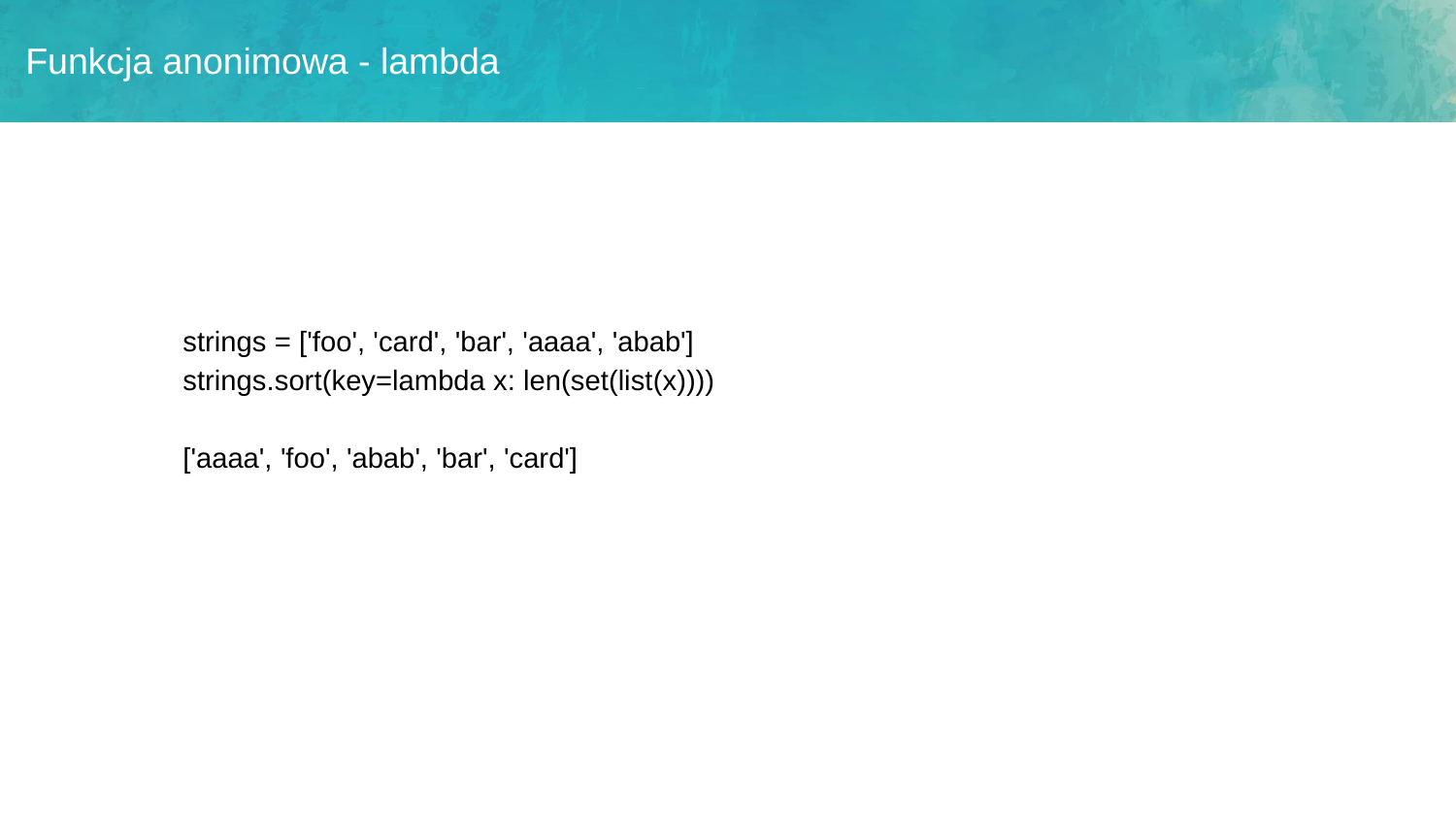

# Funkcja anonimowa - lambda
strings = ['foo', 'card', 'bar', 'aaaa', 'abab']
strings.sort(key=lambda x: len(set(list(x))))

['aaaa', 'foo', 'abab', 'bar', 'card']